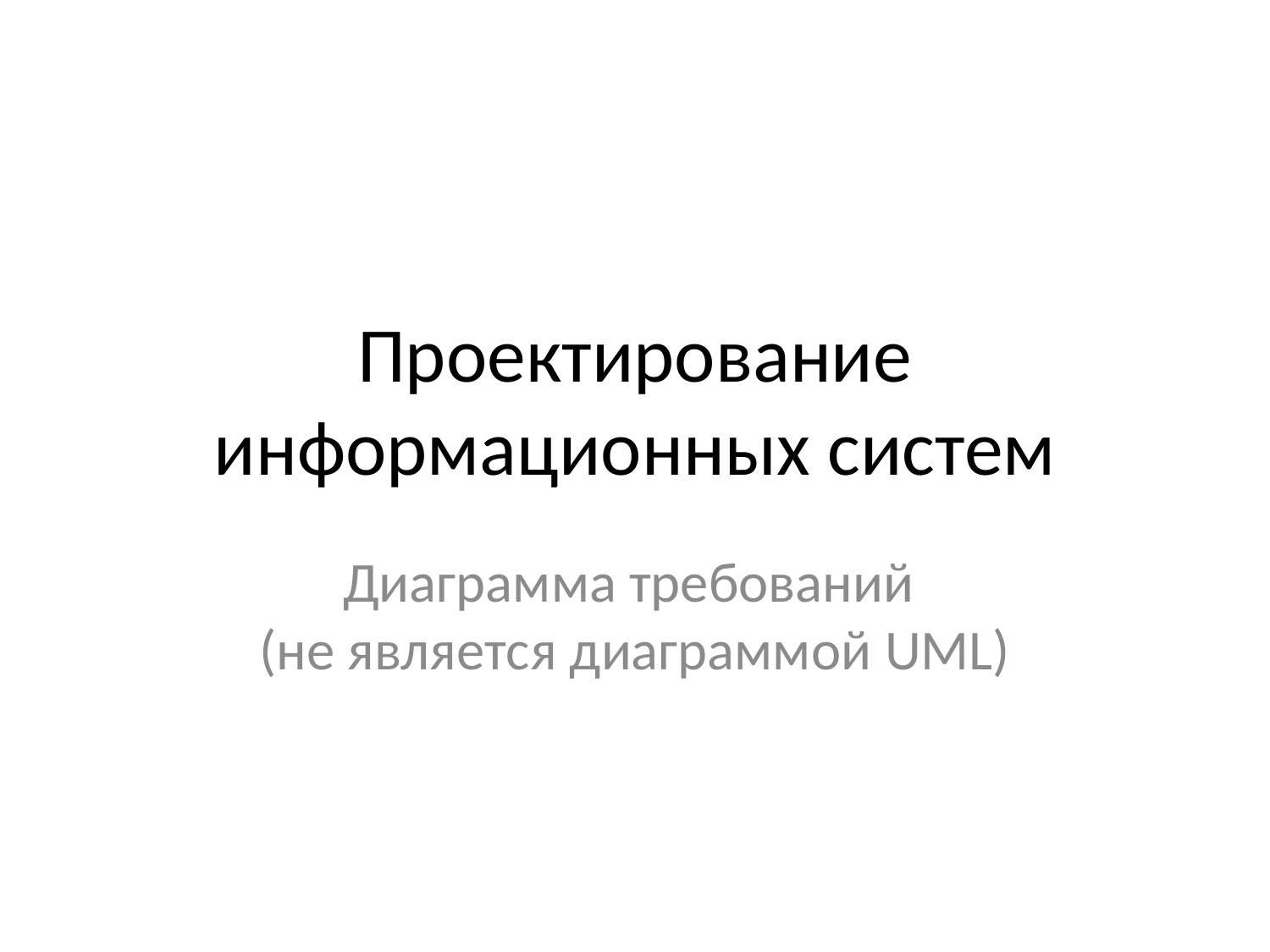

# Проектирование информационных систем
Диаграмма требований
(не является диаграммой UML)